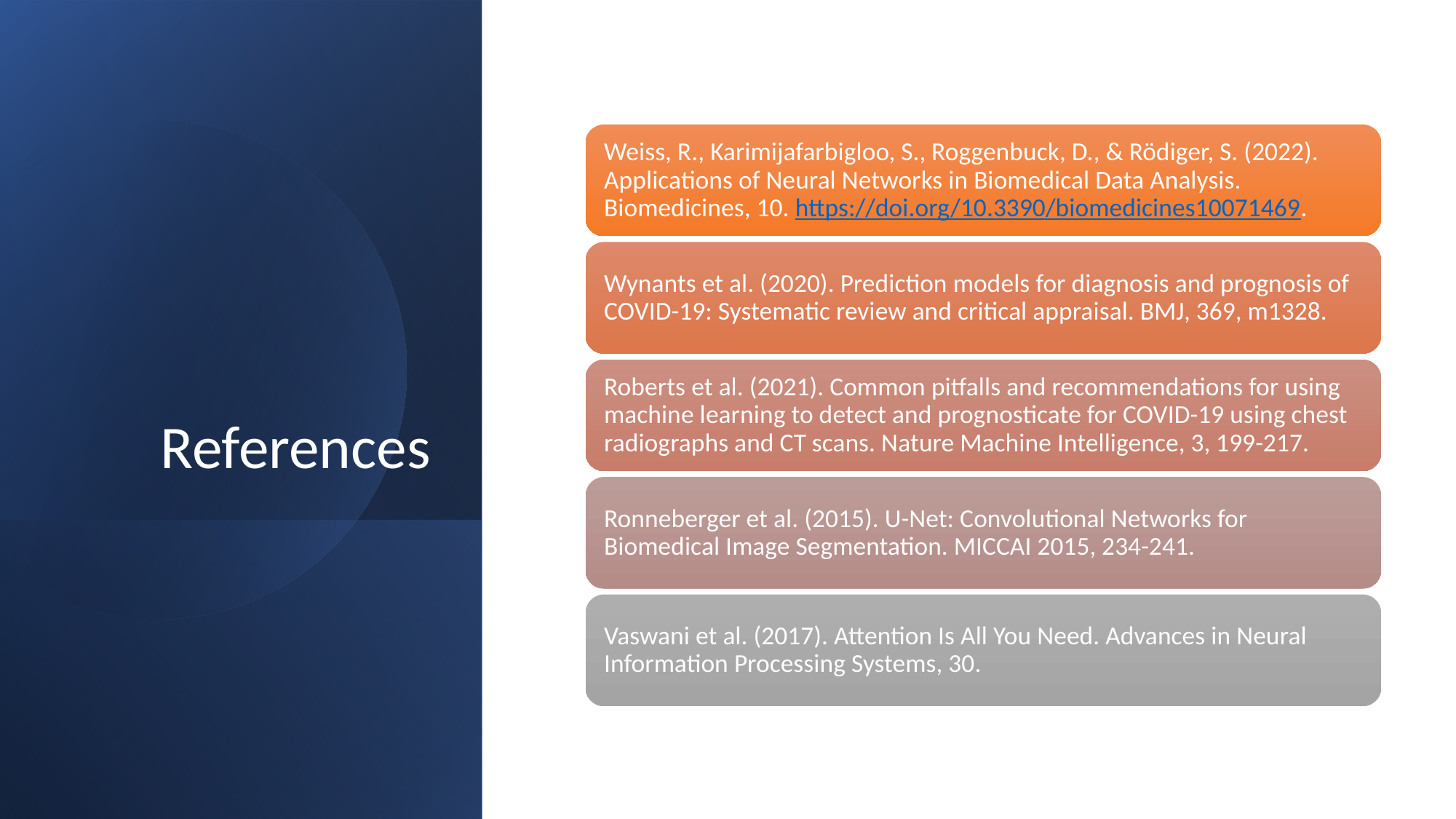

Weiss, R., Karimijafarbigloo, S., Roggenbuck, D., & Rödiger, S. (2022). Applications of Neural Networks in Biomedical Data Analysis. Biomedicines, 10. https://doi.org/10.3390/biomedicines10071469.
Wynants et al. (2020). Prediction models for diagnosis and prognosis of COVID-19: Systematic review and critical appraisal. BMJ, 369, m1328.
Roberts et al. (2021). Common pitfalls and recommendations for using machine learning to detect and prognosticate for COVID-19 using chest radiographs and CT scans. Nature Machine Intelligence, 3, 199-217.
Ronneberger et al. (2015). U-Net: Convolutional Networks for Biomedical Image Segmentation. MICCAI 2015, 234-241.
Vaswani et al. (2017). Attention Is All You Need. Advances in Neural Information Processing Systems, 30.

# References